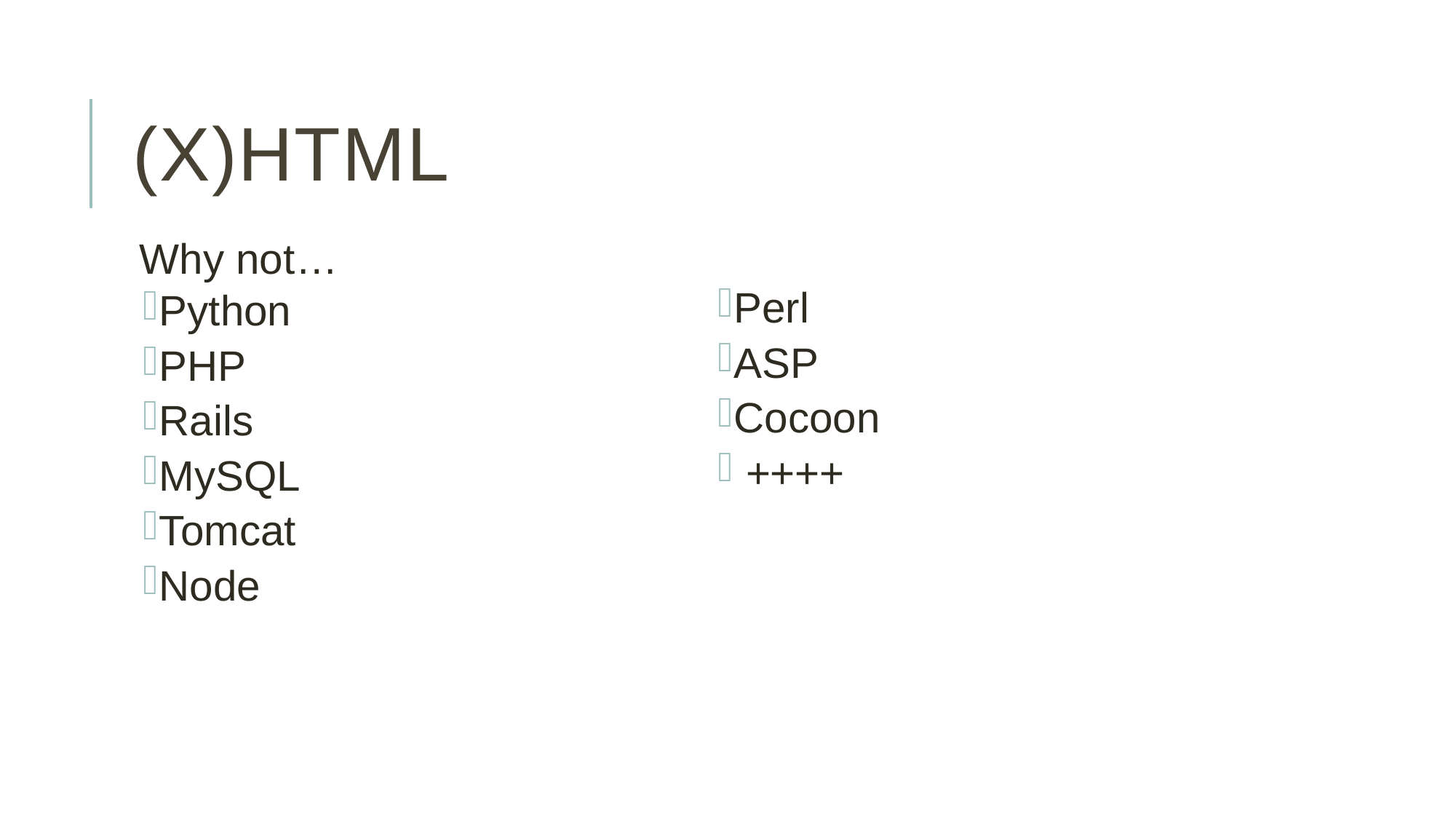

# (X)HTML
Why not…
Python
PHP
Rails
MySQL
Tomcat
Node

Perl
ASP
Cocoon
 ++++